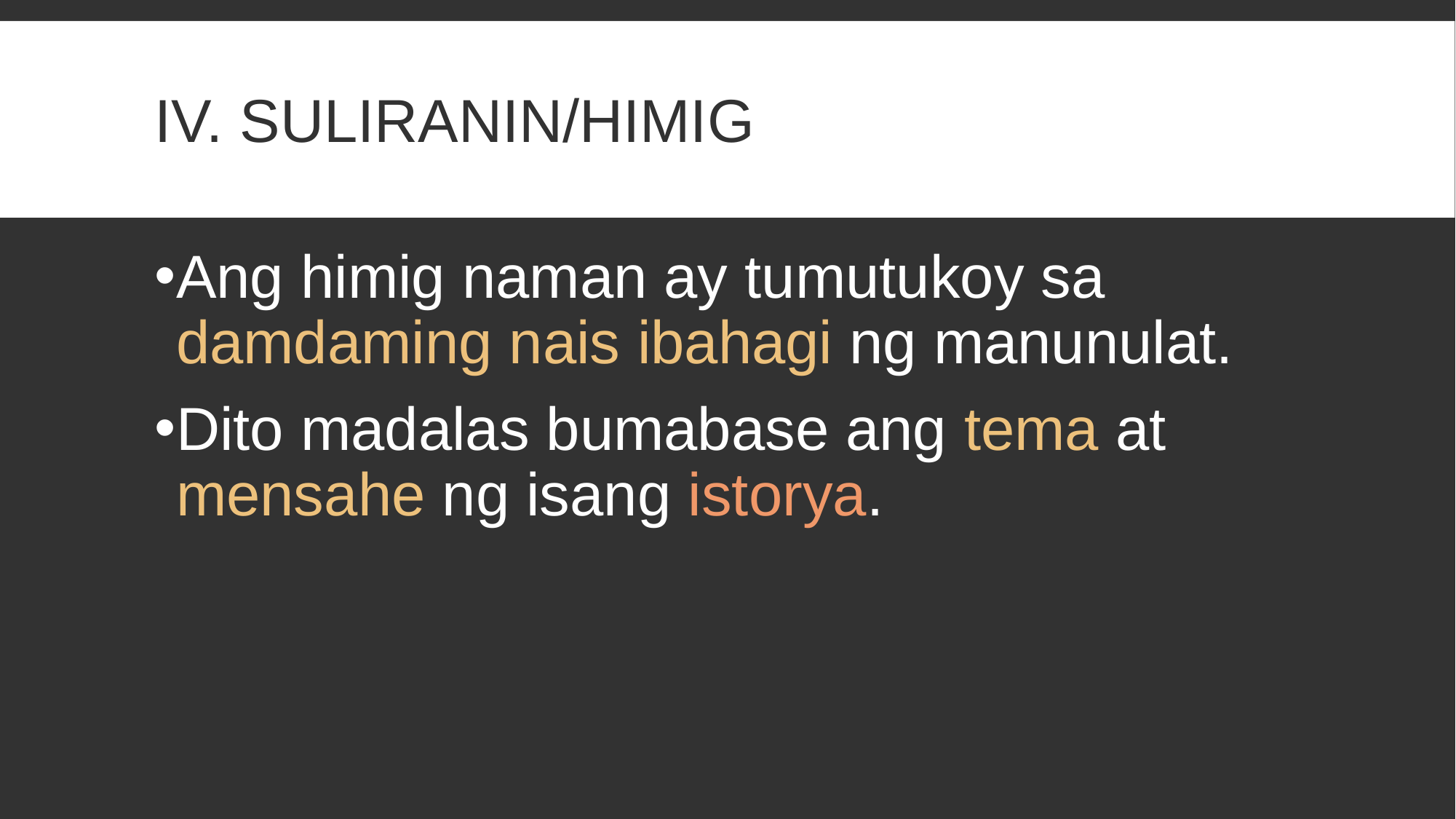

# IV. SULIRANIN/HIMIG
Ang himig naman ay tumutukoy sa damdaming nais ibahagi ng manunulat.
Dito madalas bumabase ang tema at mensahe ng isang istorya.